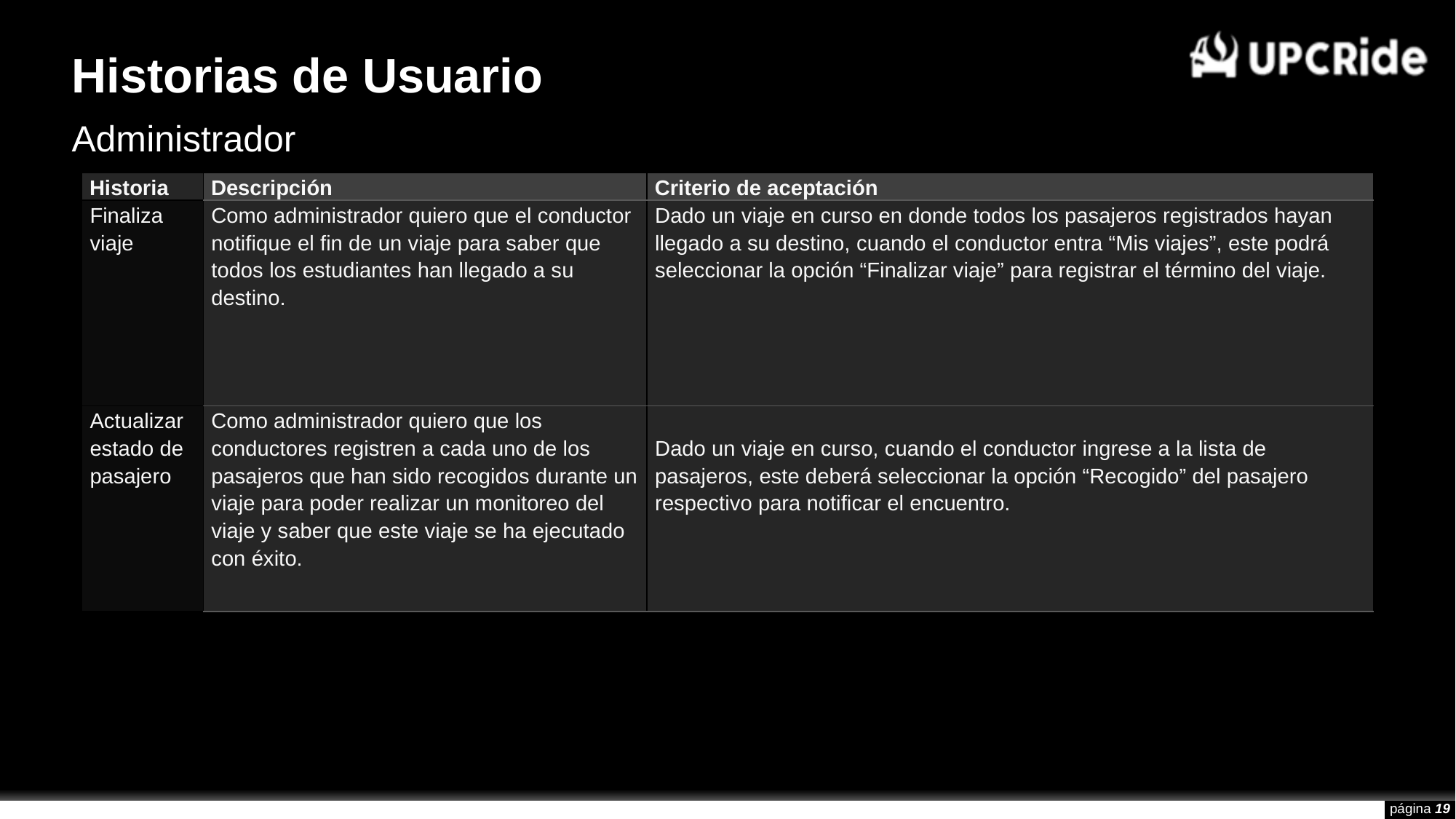

Historias de Usuario
Administrador
| Historia | Descripción | Criterio de aceptación |
| --- | --- | --- |
| Finaliza viaje | Como administrador quiero que el conductor notifique el fin de un viaje para saber que todos los estudiantes han llegado a su destino. | Dado un viaje en curso en donde todos los pasajeros registrados hayan llegado a su destino, cuando el conductor entra “Mis viajes”, este podrá seleccionar la opción “Finalizar viaje” para registrar el término del viaje. |
| Actualizar estado de pasajero | Como administrador quiero que los conductores registren a cada uno de los pasajeros que han sido recogidos durante un viaje para poder realizar un monitoreo del viaje y saber que este viaje se ha ejecutado con éxito. | Dado un viaje en curso, cuando el conductor ingrese a la lista de pasajeros, este deberá seleccionar la opción “Recogido” del pasajero respectivo para notificar el encuentro. |

página 19